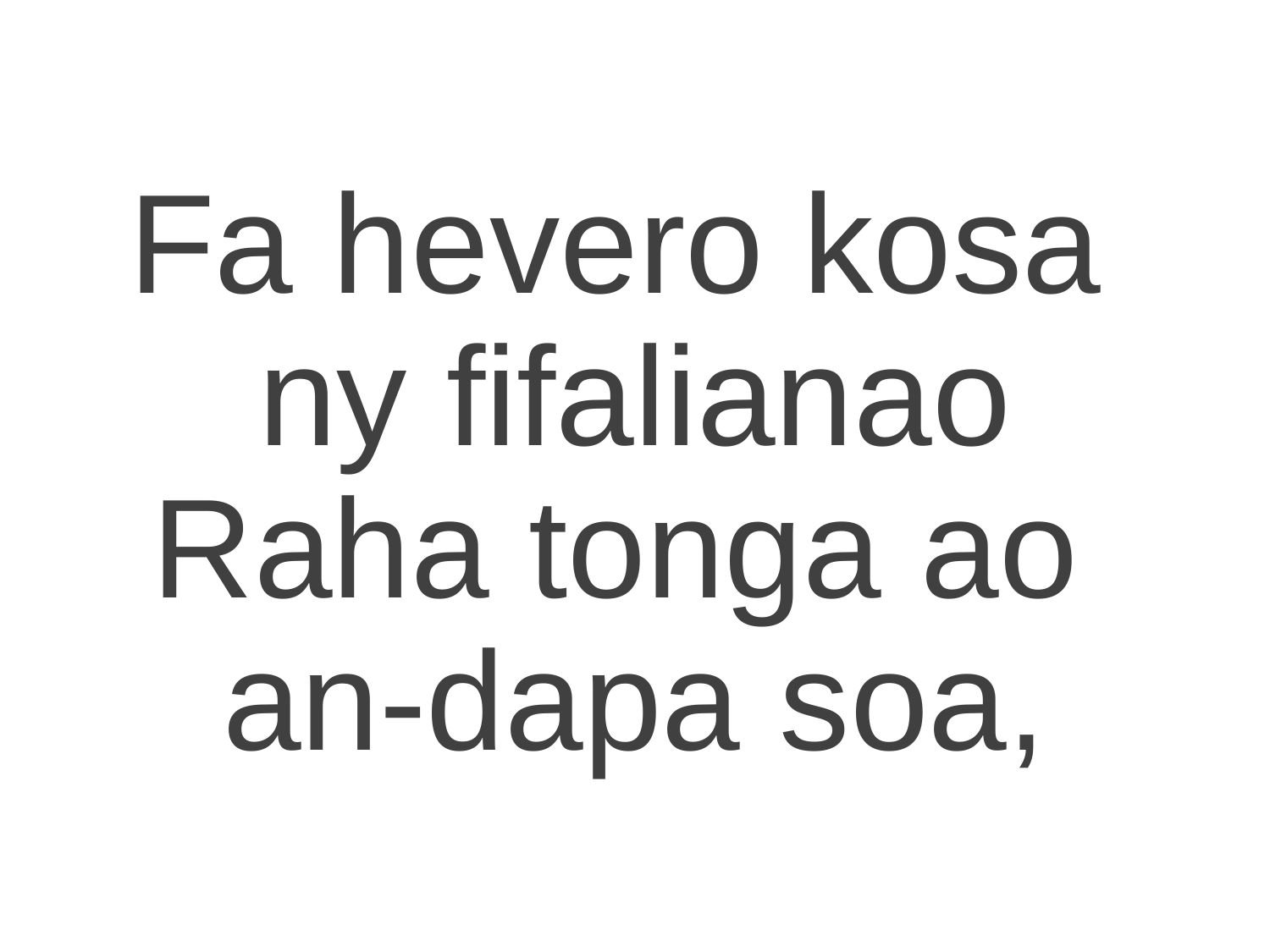

Fa hevero kosa
ny fifalianao
Raha tonga ao
an-dapa soa,